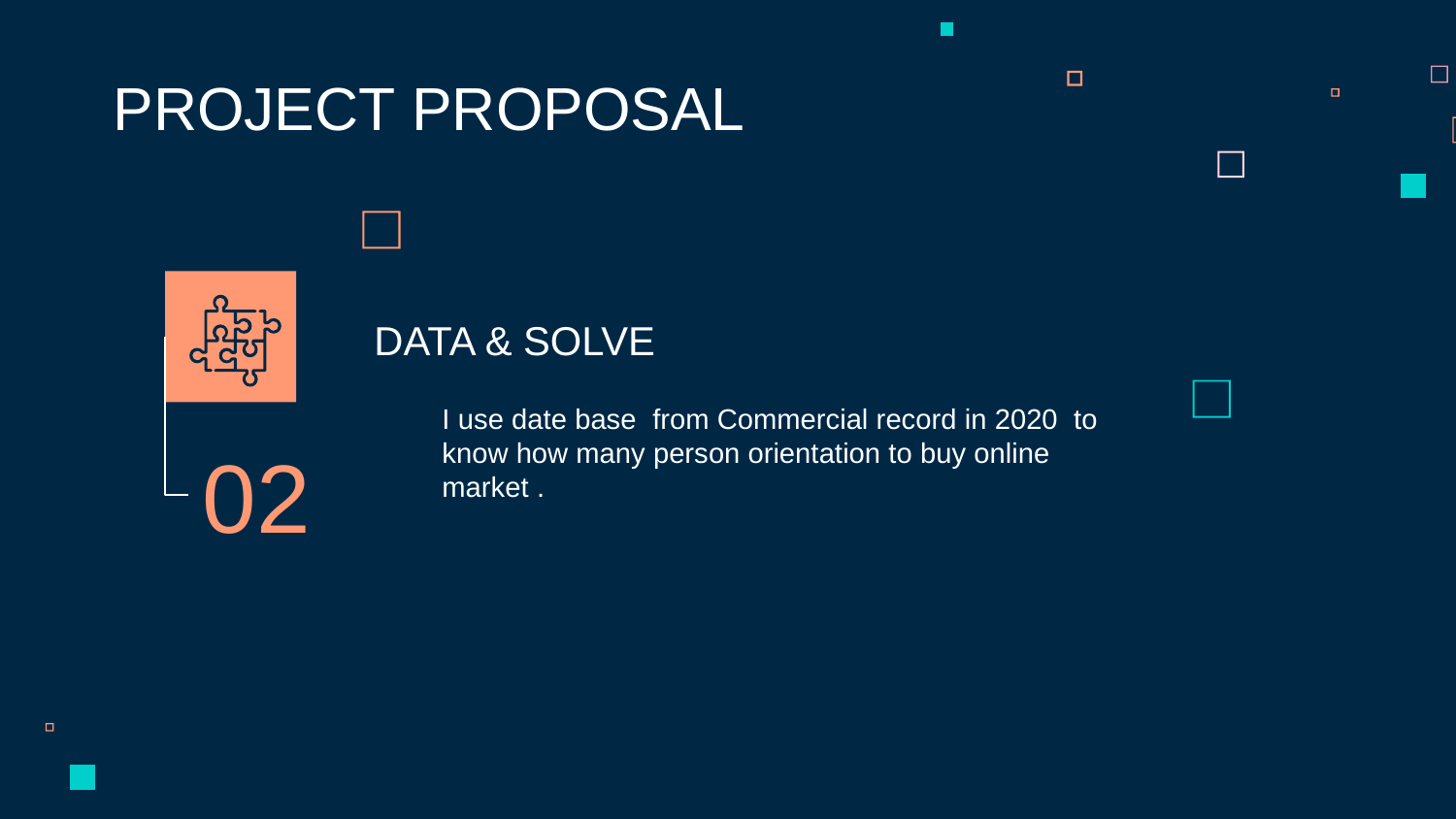

PROJECT PROPOSAL

DATA & SOLVE

I use date base  from Commercial record in 2020  to know how many person orientation to buy online market .

02